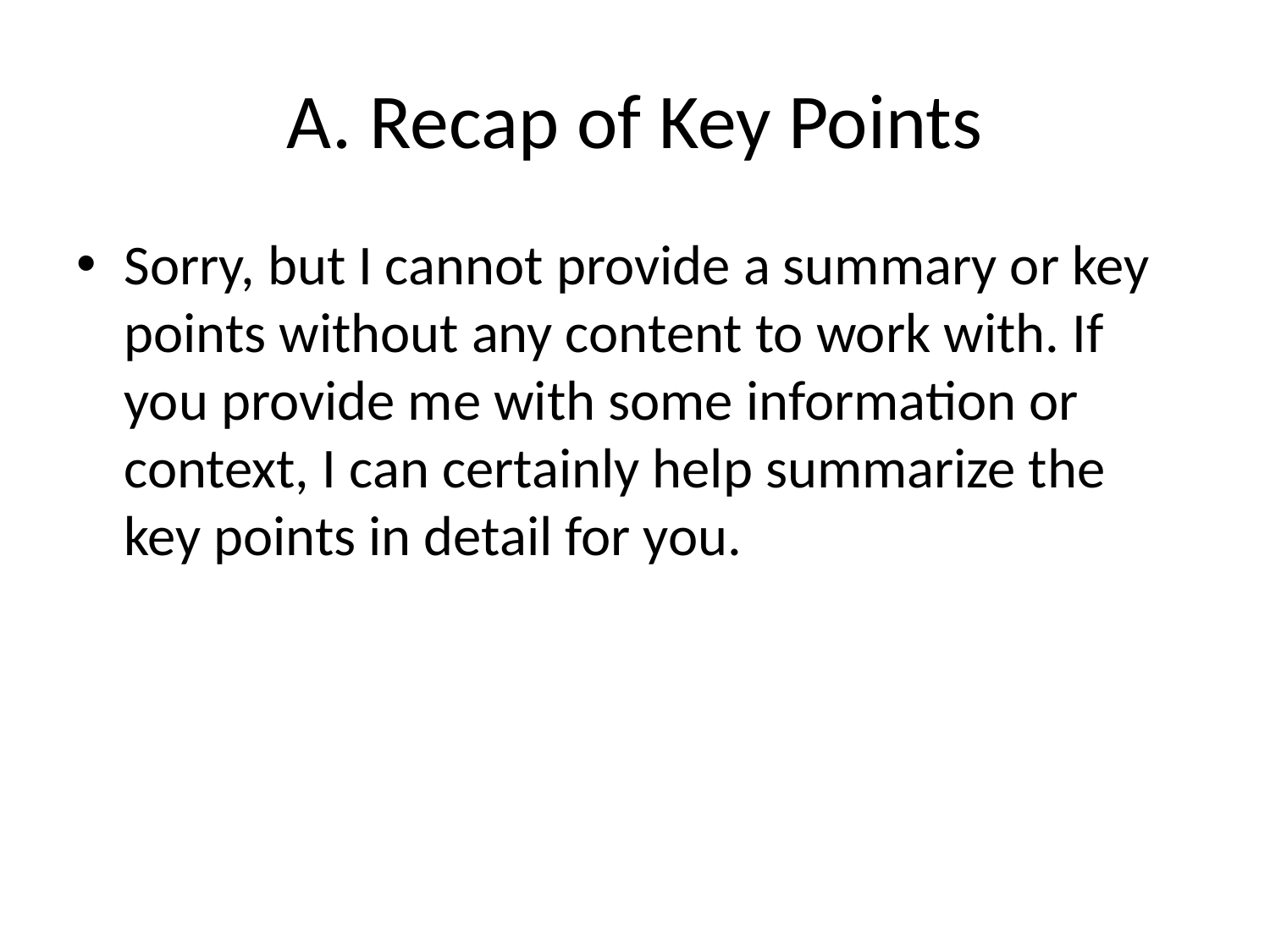

# A. Recap of Key Points
Sorry, but I cannot provide a summary or key points without any content to work with. If you provide me with some information or context, I can certainly help summarize the key points in detail for you.